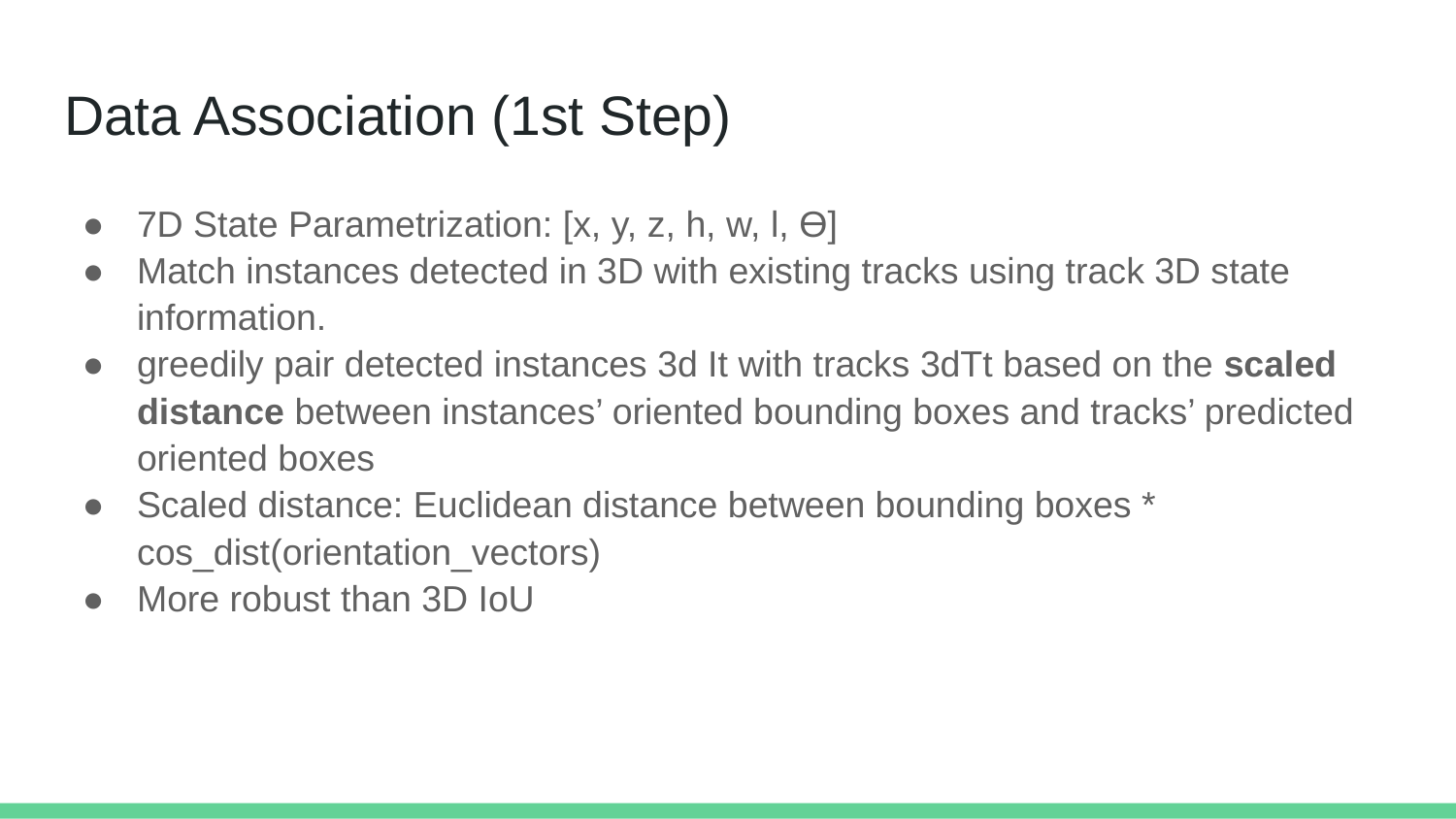

# Data Association (1st Step)
7D State Parametrization: [x, y, z, h, w, l, Ө]
Match instances detected in 3D with existing tracks using track 3D state information.
greedily pair detected instances 3d It with tracks 3dTt based on the scaled distance between instances’ oriented bounding boxes and tracks’ predicted oriented boxes
Scaled distance: Euclidean distance between bounding boxes * cos_dist(orientation_vectors)
More robust than 3D IoU